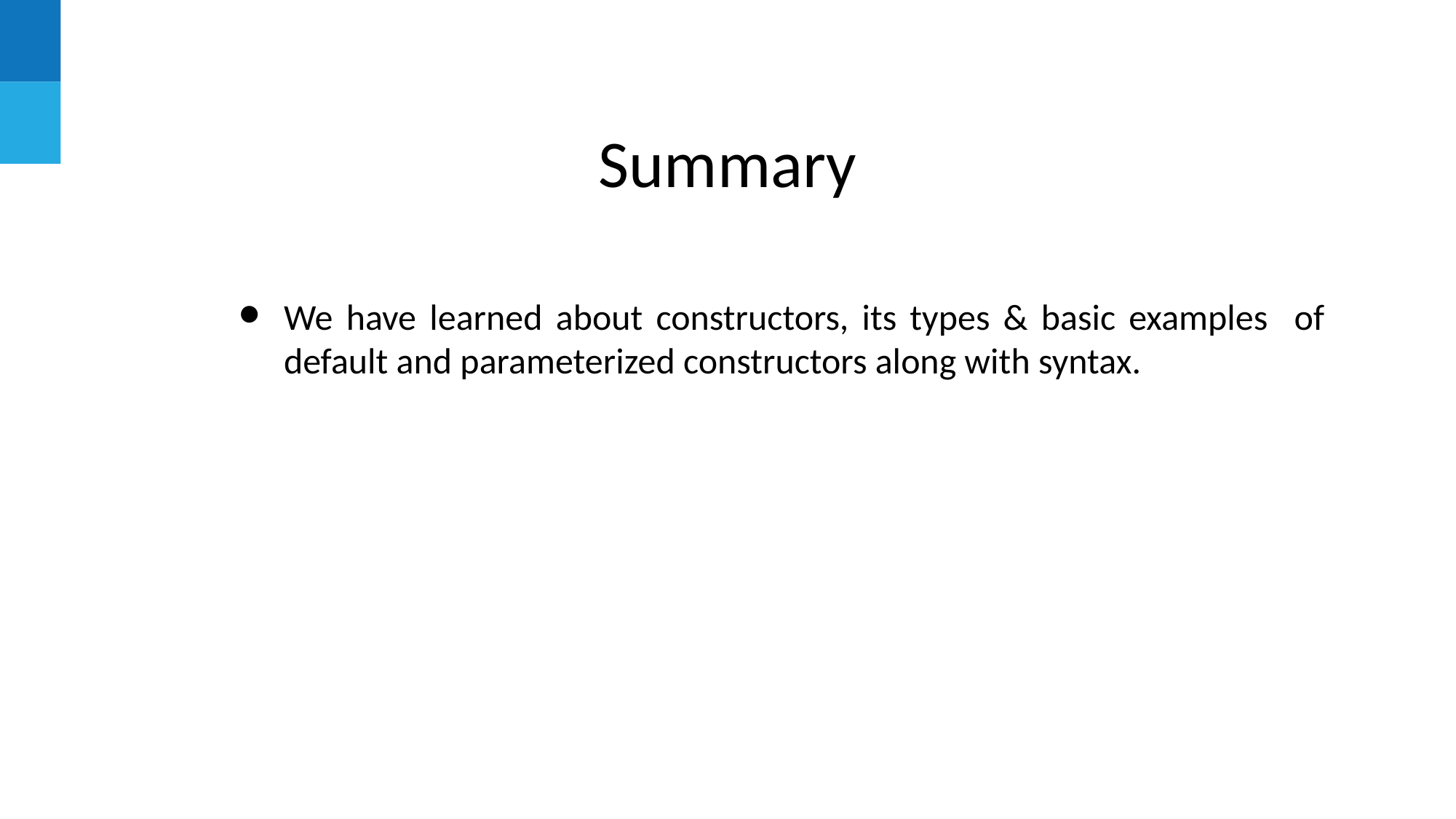

# Summary
We have learned about constructors, its types & basic examples  of default and parameterized constructors along with syntax.